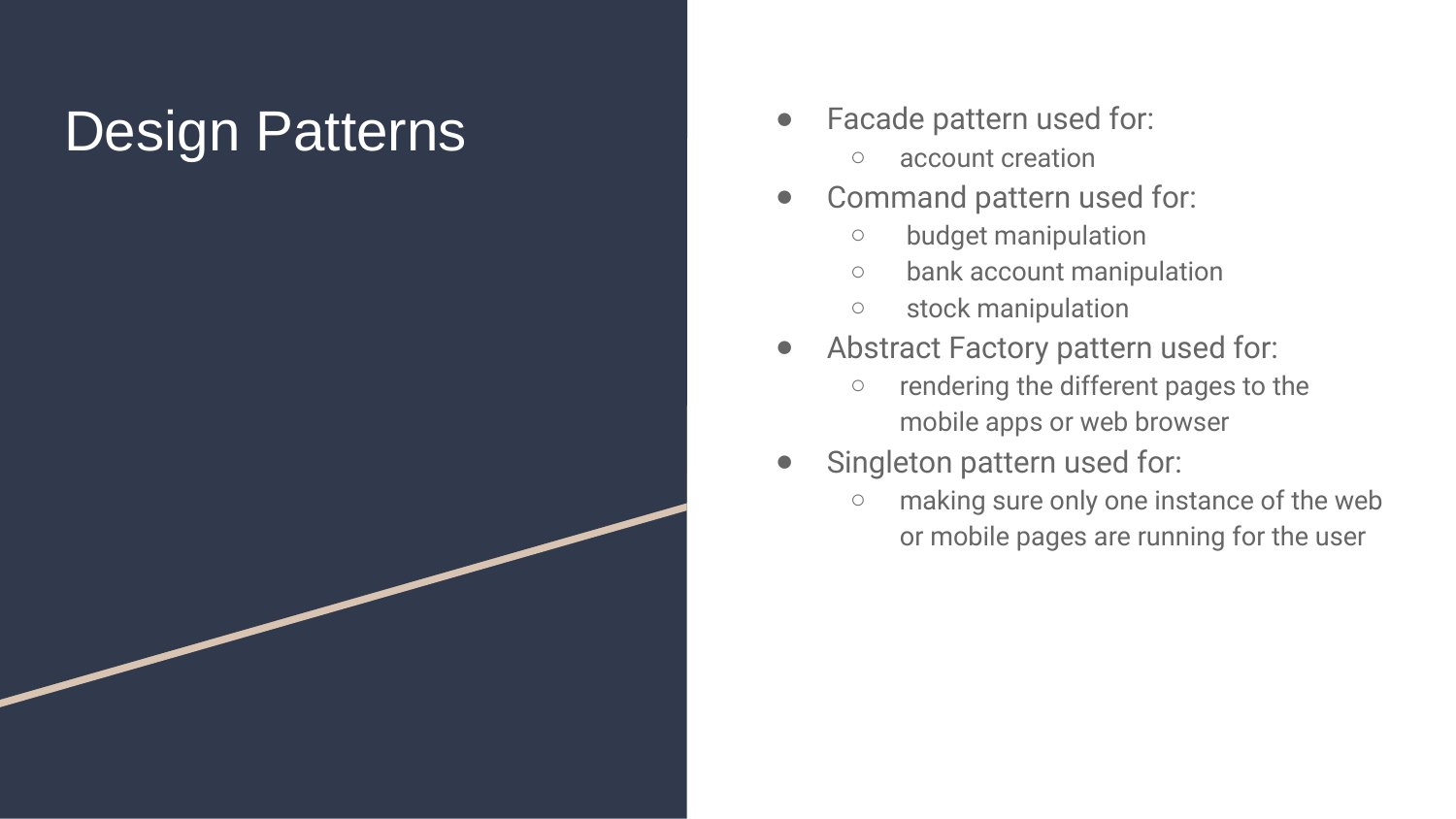

# Design Patterns
Facade pattern used for:
account creation
Command pattern used for:
 budget manipulation
 bank account manipulation
 stock manipulation
Abstract Factory pattern used for:
rendering the different pages to the mobile apps or web browser
Singleton pattern used for:
making sure only one instance of the web or mobile pages are running for the user